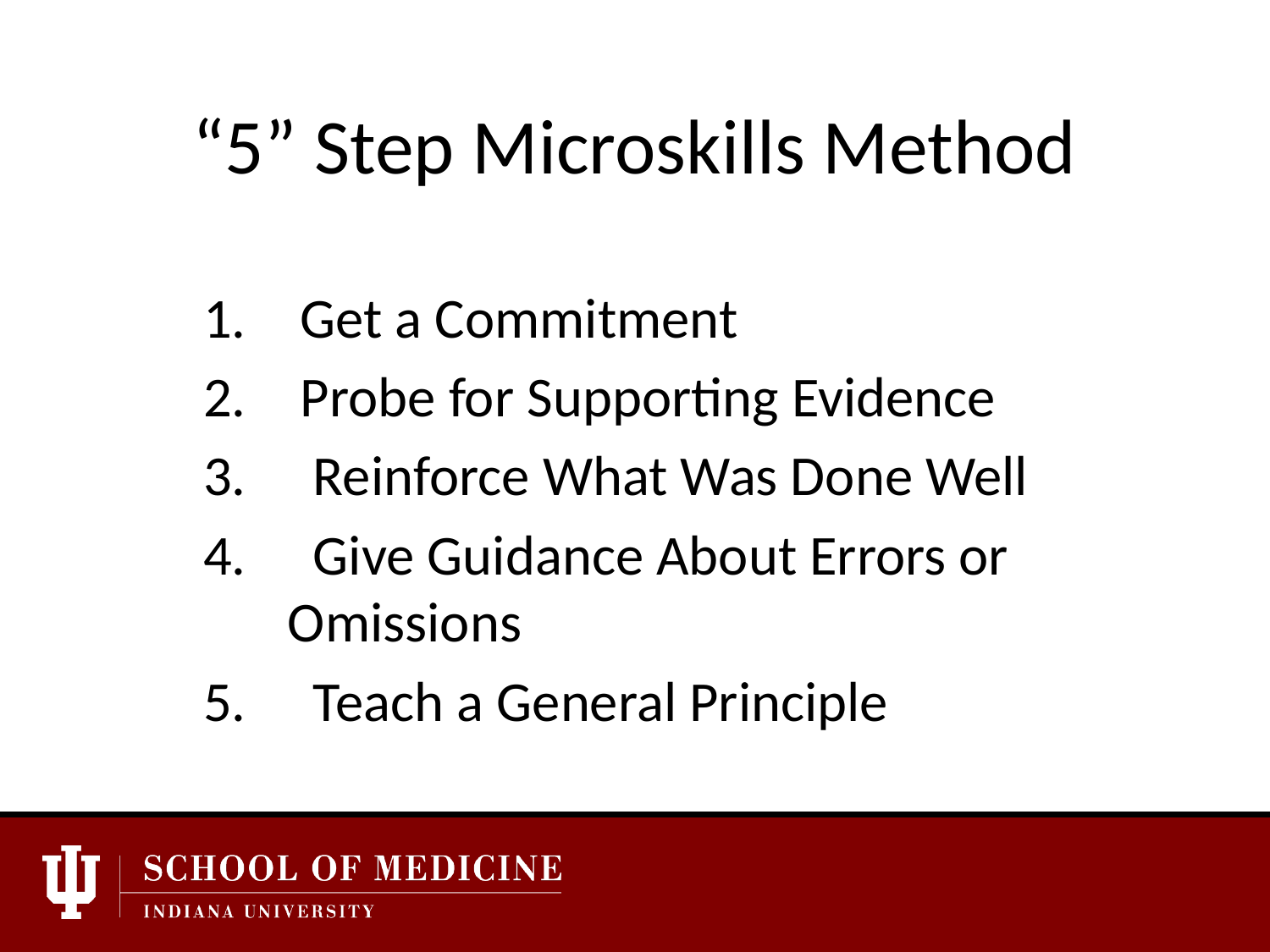

# “5” Step Microskills Method
 Get a Commitment
 Probe for Supporting Evidence
  Reinforce What Was Done Well
  Give Guidance About Errors or Omissions
  Teach a General Principle